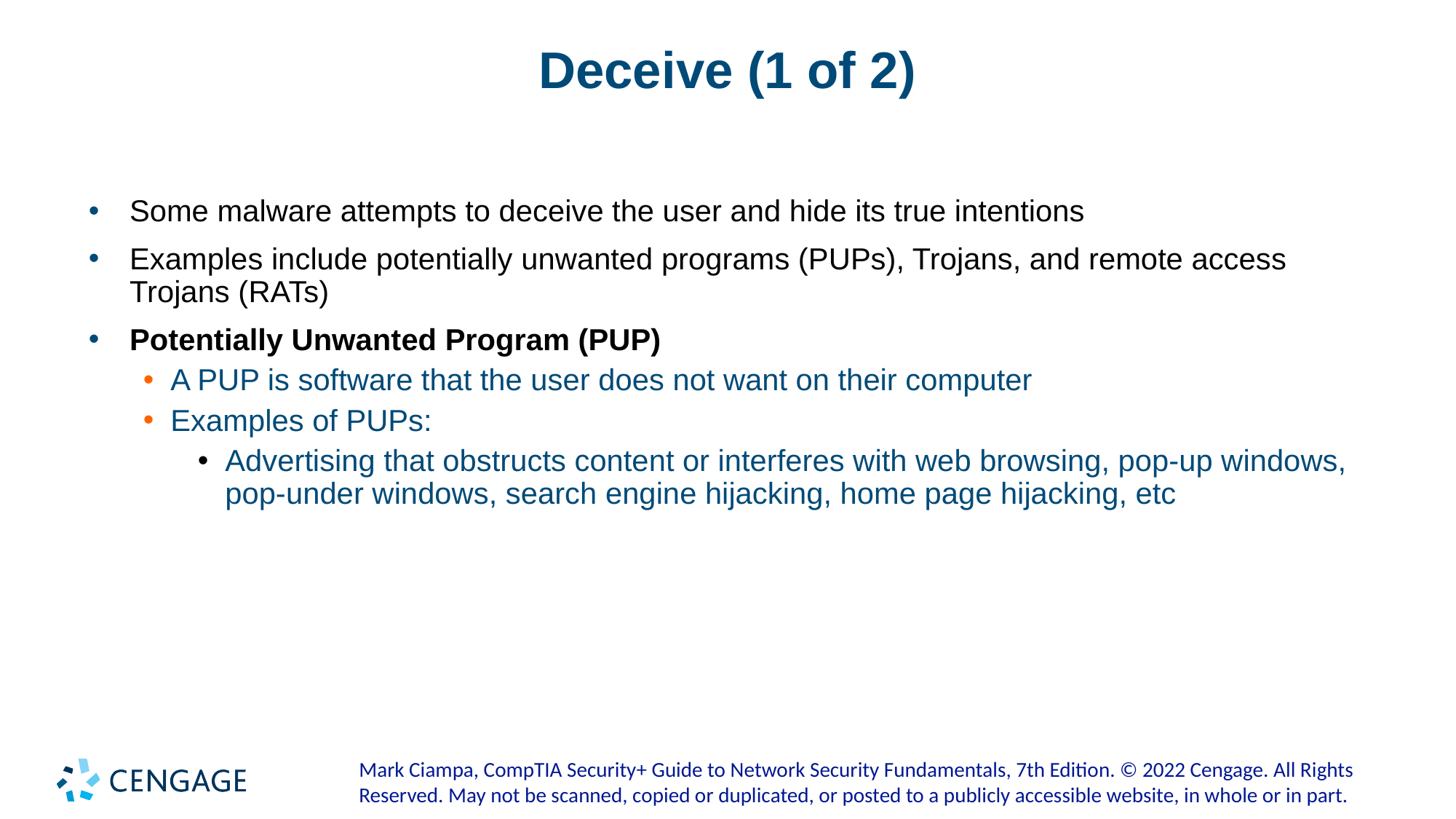

# Deceive (1 of 2)
Some malware attempts to deceive the user and hide its true intentions
Examples include potentially unwanted programs (PUPs), Trojans, and remote access Trojans (RATs)
Potentially Unwanted Program (PUP)
A PUP is software that the user does not want on their computer
Examples of PUPs:
Advertising that obstructs content or interferes with web browsing, pop-up windows, pop-under windows, search engine hijacking, home page hijacking, etc